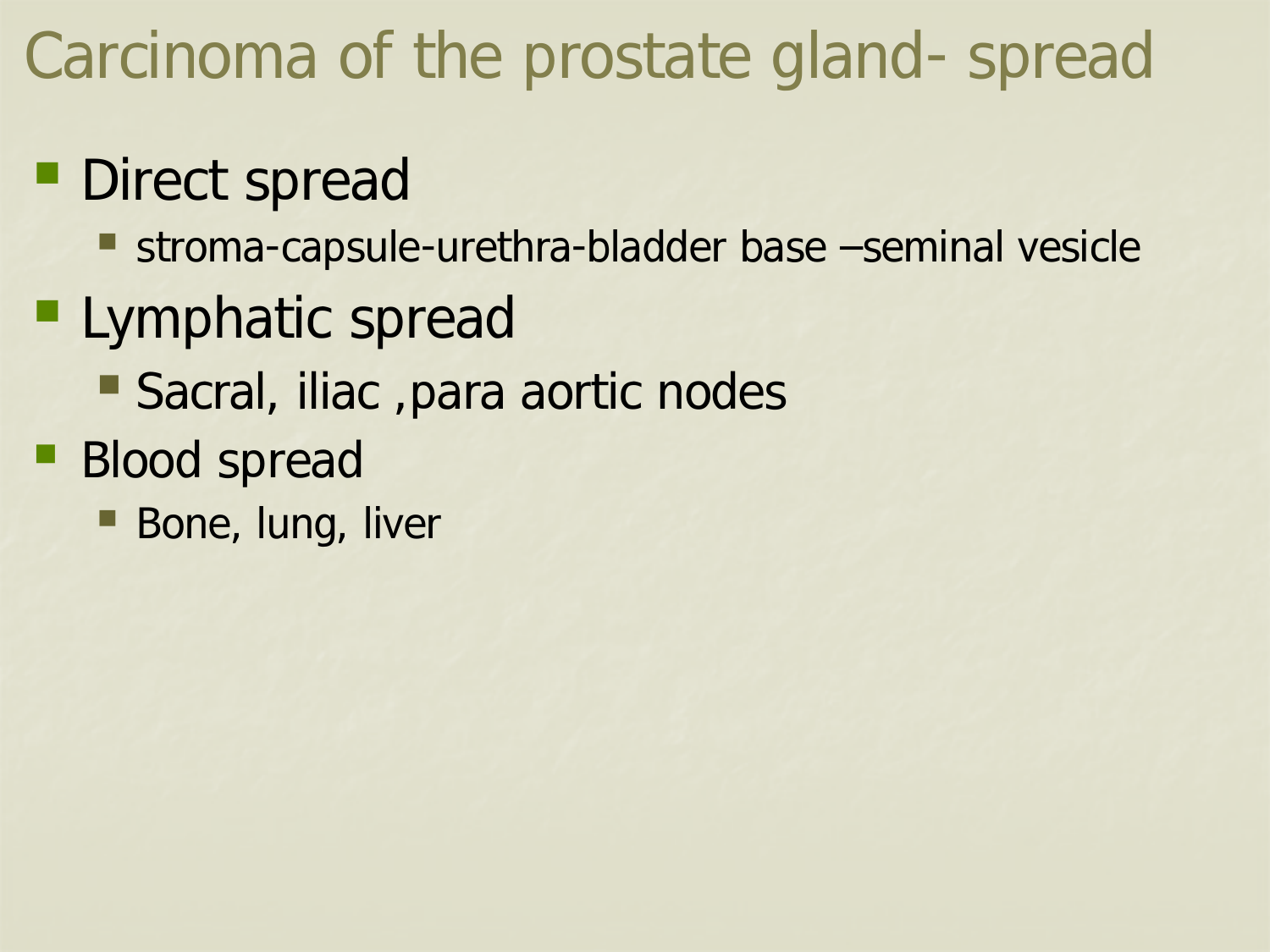

# Carcinoma of the prostate gland- spread
Direct spread
stroma-capsule-urethra-bladder base –seminal vesicle
Lymphatic spread
Sacral, iliac ,para aortic nodes
Blood spread
Bone, lung, liver